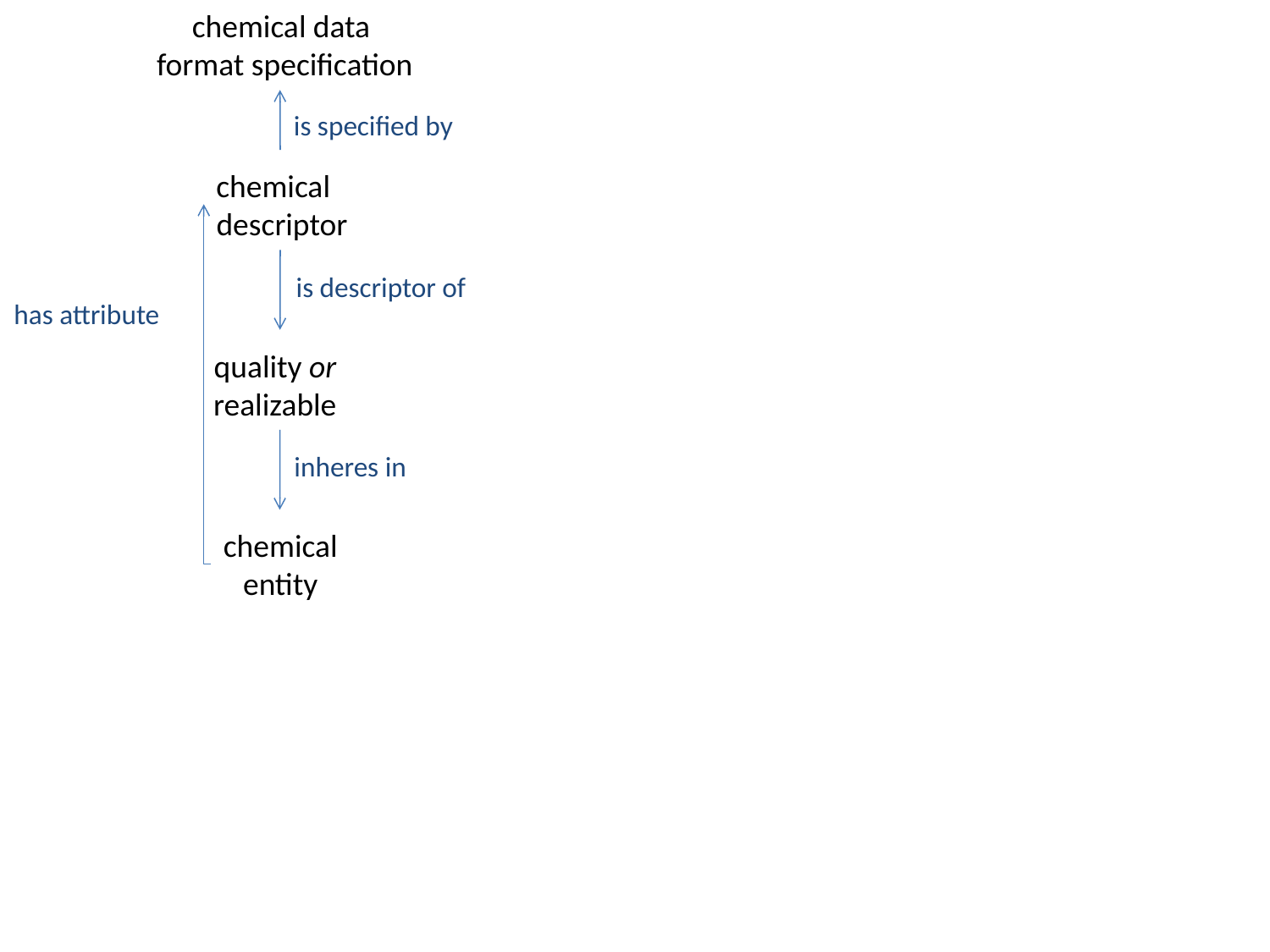

chemical data
format specification
is specified by
chemical
descriptor
is descriptor of
has attribute
quality or
realizable
inheres in
chemical
entity